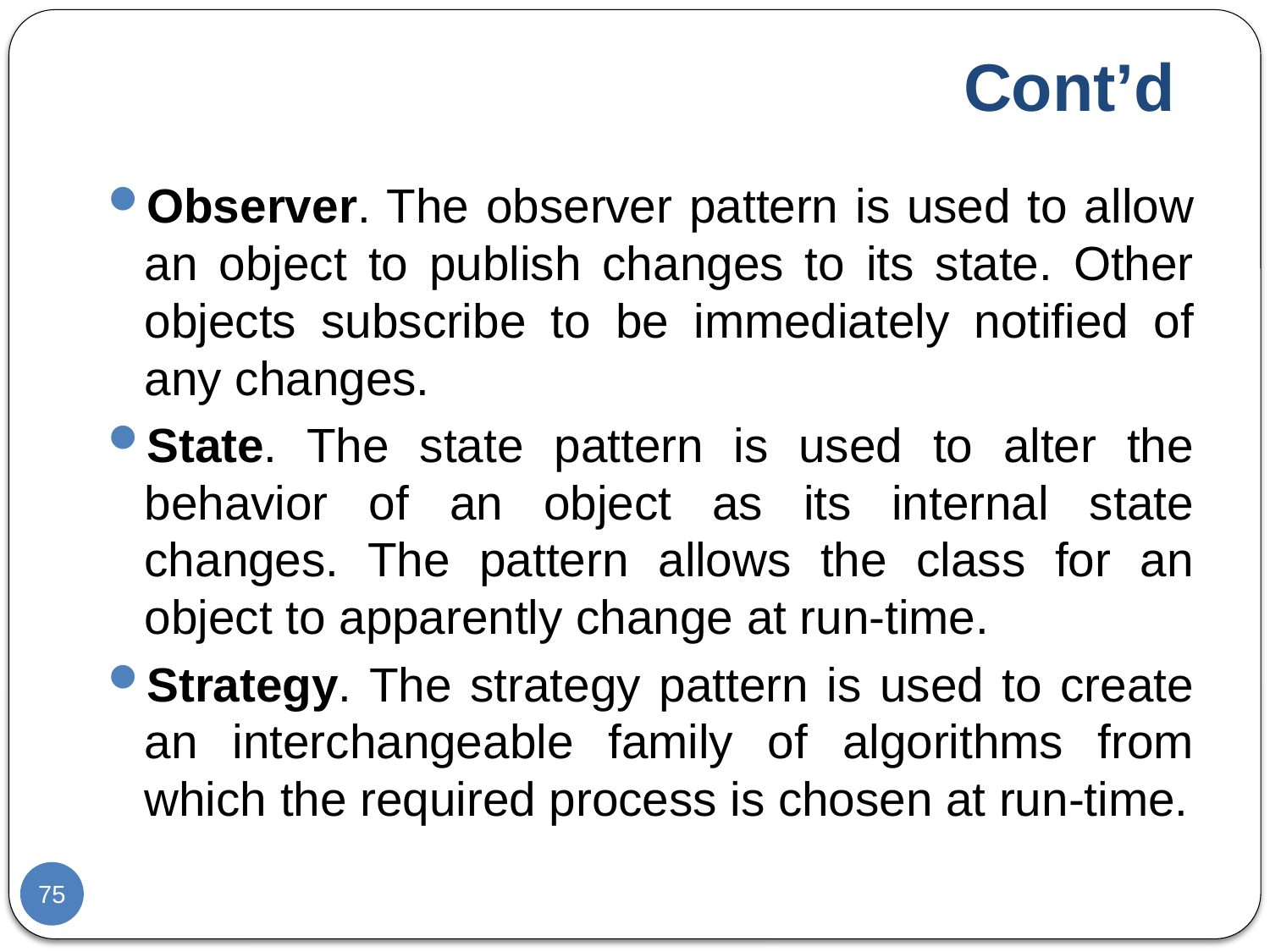

# Cont’d
Observer. The observer pattern is used to allow an object to publish changes to its state. Other objects subscribe to be immediately notified of any changes.
State. The state pattern is used to alter the behavior of an object as its internal state changes. The pattern allows the class for an object to apparently change at run-time.
Strategy. The strategy pattern is used to create an interchangeable family of algorithms from which the required process is chosen at run-time.
75